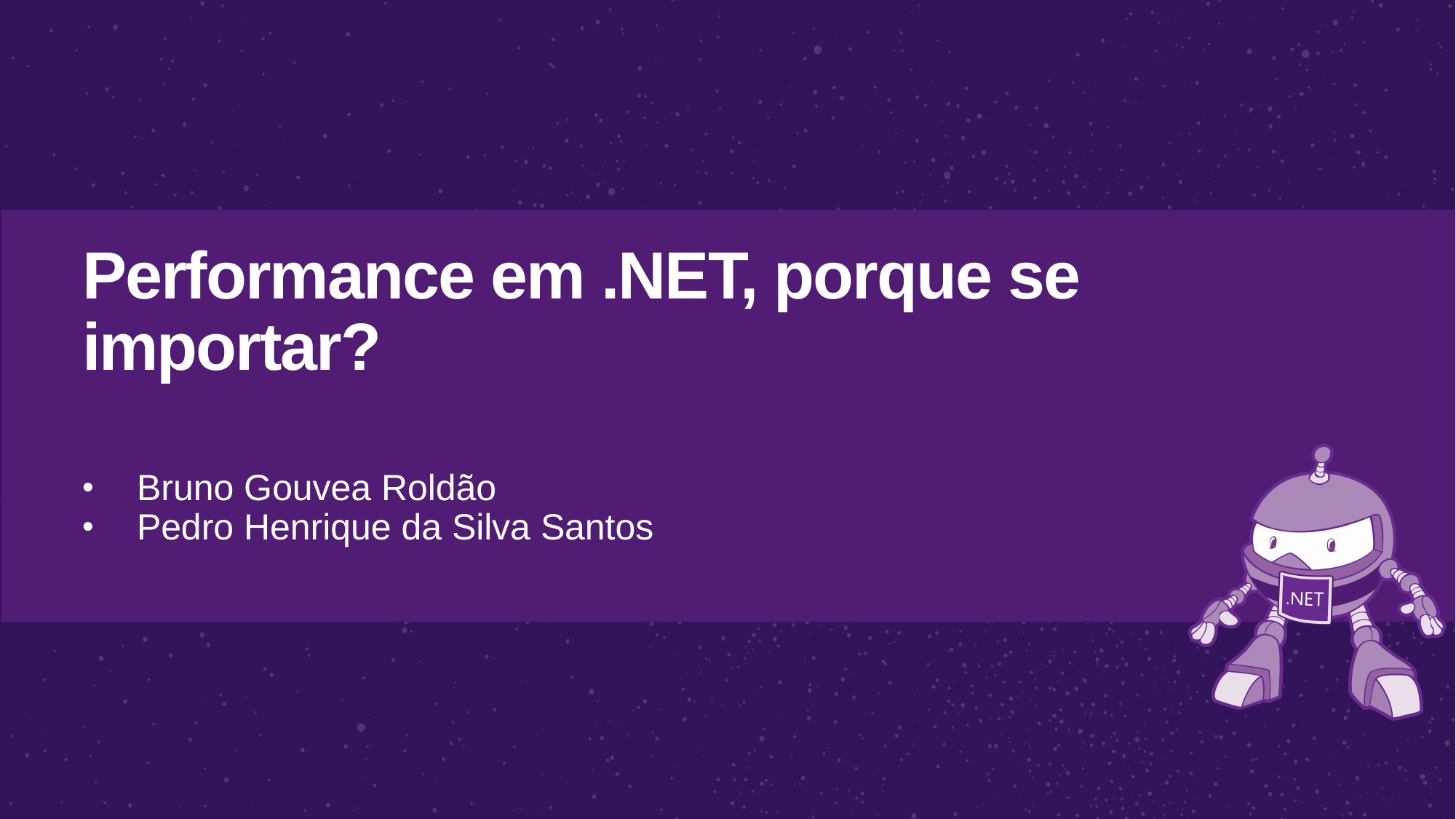

# Performance em .NET, porque se importar?
Bruno Gouvea Roldão
Pedro Henrique da Silva Santos